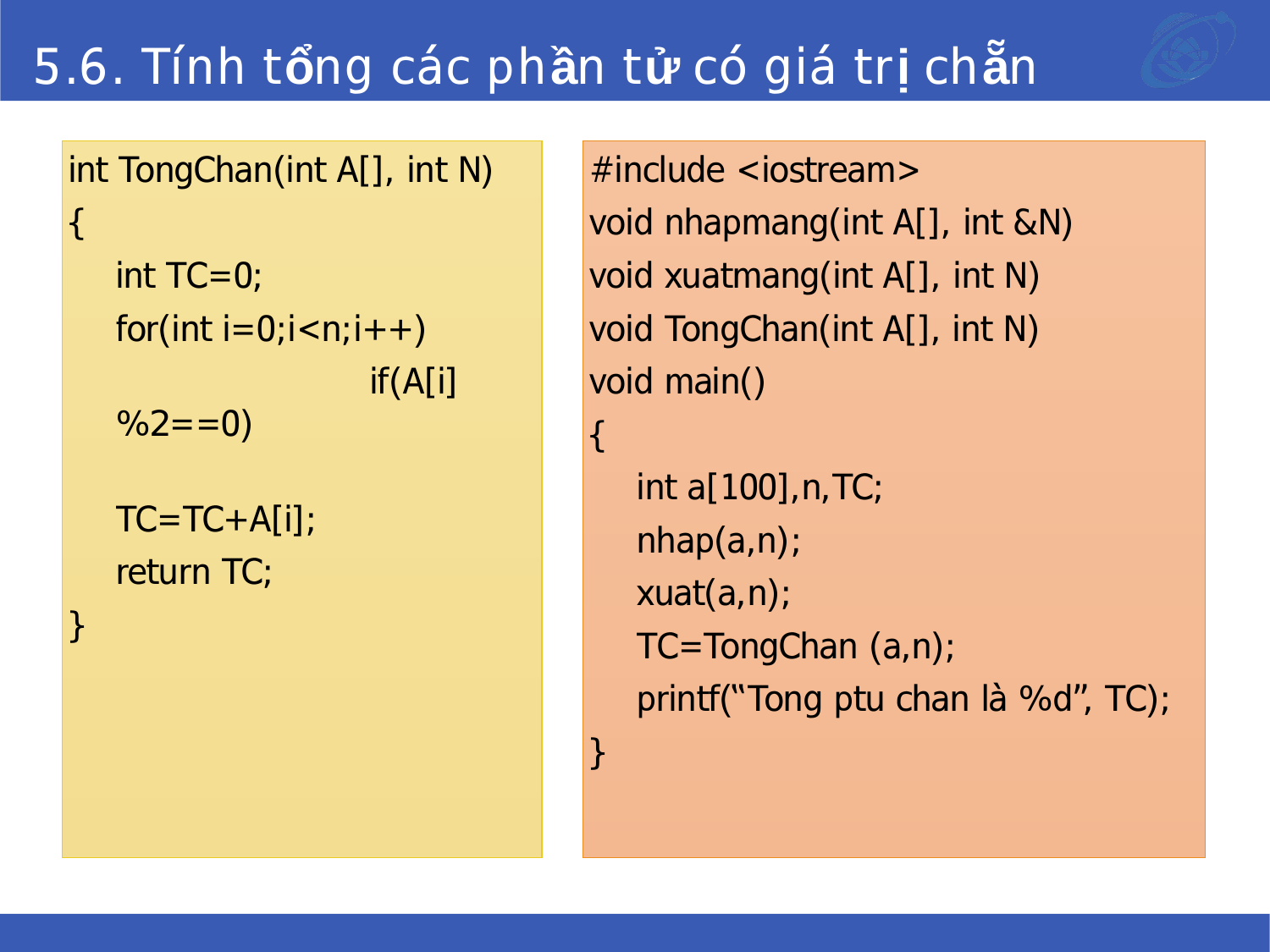

# 5.6. Tính tổng các phần tử có giá trị chẵn

int TongChan(int A[], int N)
{
	int TC=0;
	for(int i=0;i<n;i++)
			if(A[i]%2==0)
				TC=TC+A[i];
	return TC;
}

#include <iostream>
void nhapmang(int A[], int &N)
void xuatmang(int A[], int N)
void TongChan(int A[], int N)
void main()
{
	int a[100],n,TC;
	nhap(a,n);
	xuat(a,n);
	TC=TongChan (a,n);
	printf(“Tong ptu chan là %d”, TC);
}
27